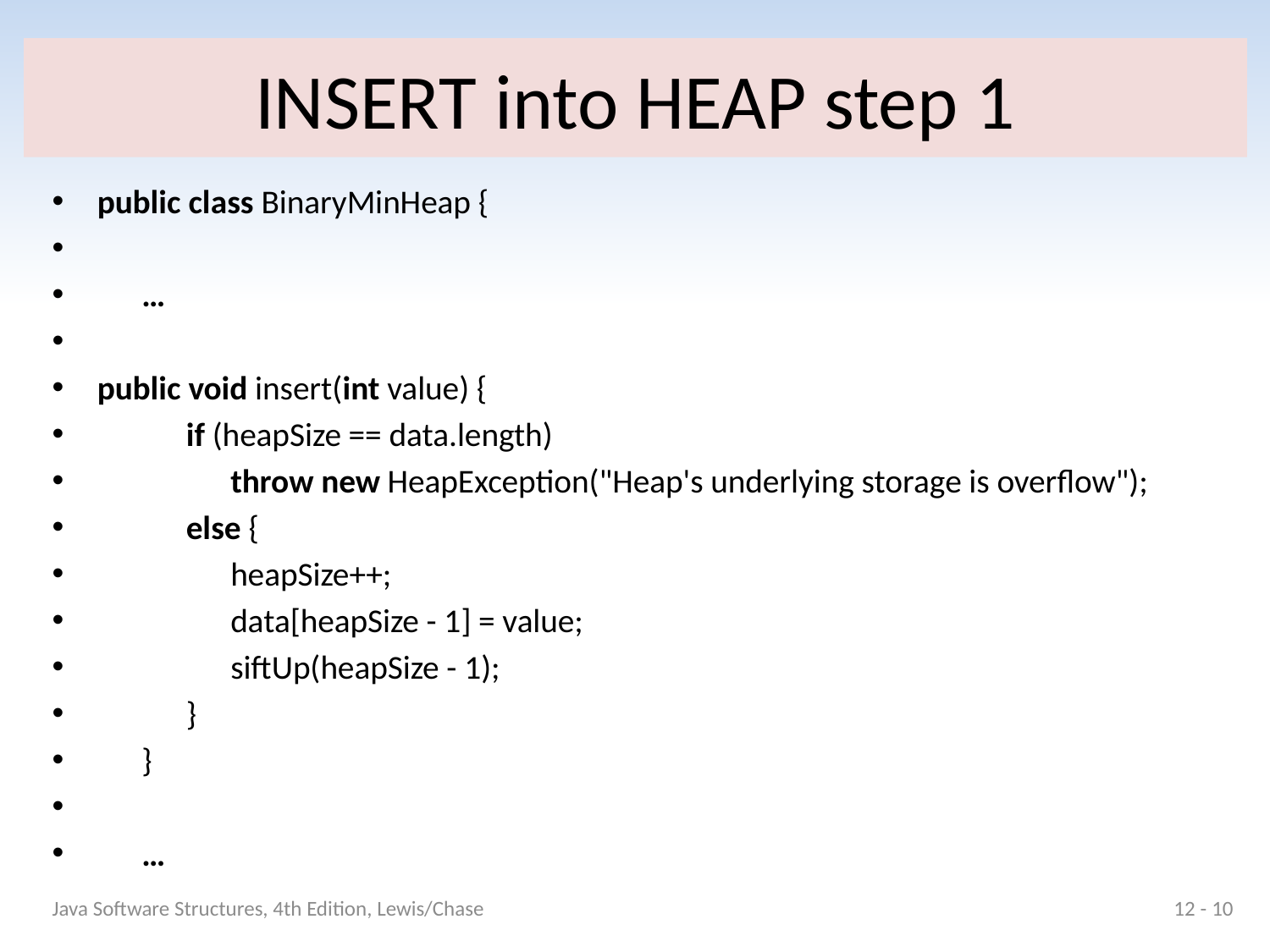

# INSERT into HEAP step 1
public class BinaryMinHeap {

      …

public void insert(int value) {
            if (heapSize == data.length)
                  throw new HeapException("Heap's underlying storage is overflow");
            else {
                  heapSize++;
                  data[heapSize - 1] = value;
                  siftUp(heapSize - 1);
            }
      }

      …

Java Software Structures, 4th Edition, Lewis/Chase
12 - 10